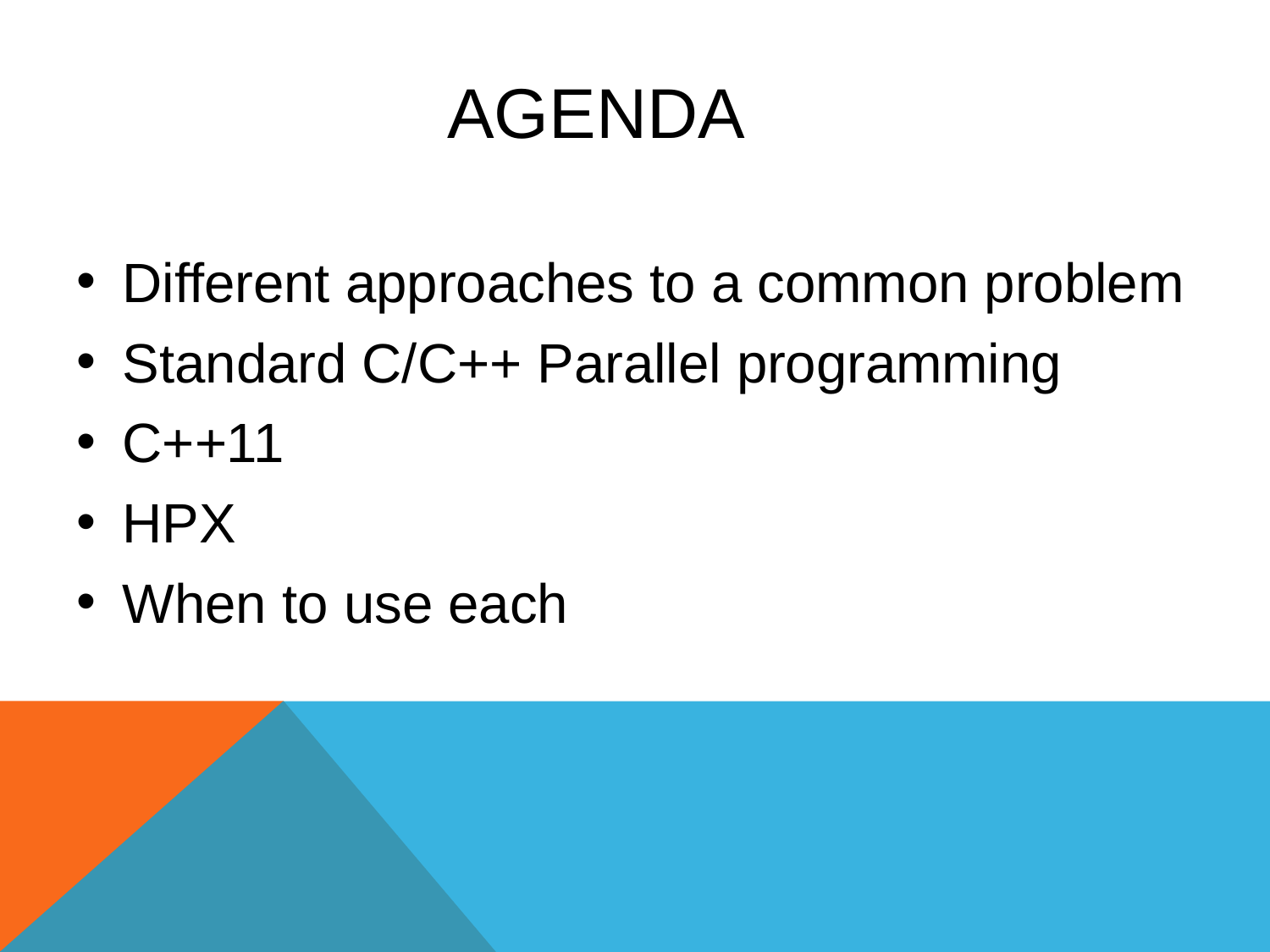

AGENDA
Different approaches to a common problem
Standard C/C++ Parallel programming
C++11
HPX
When to use each